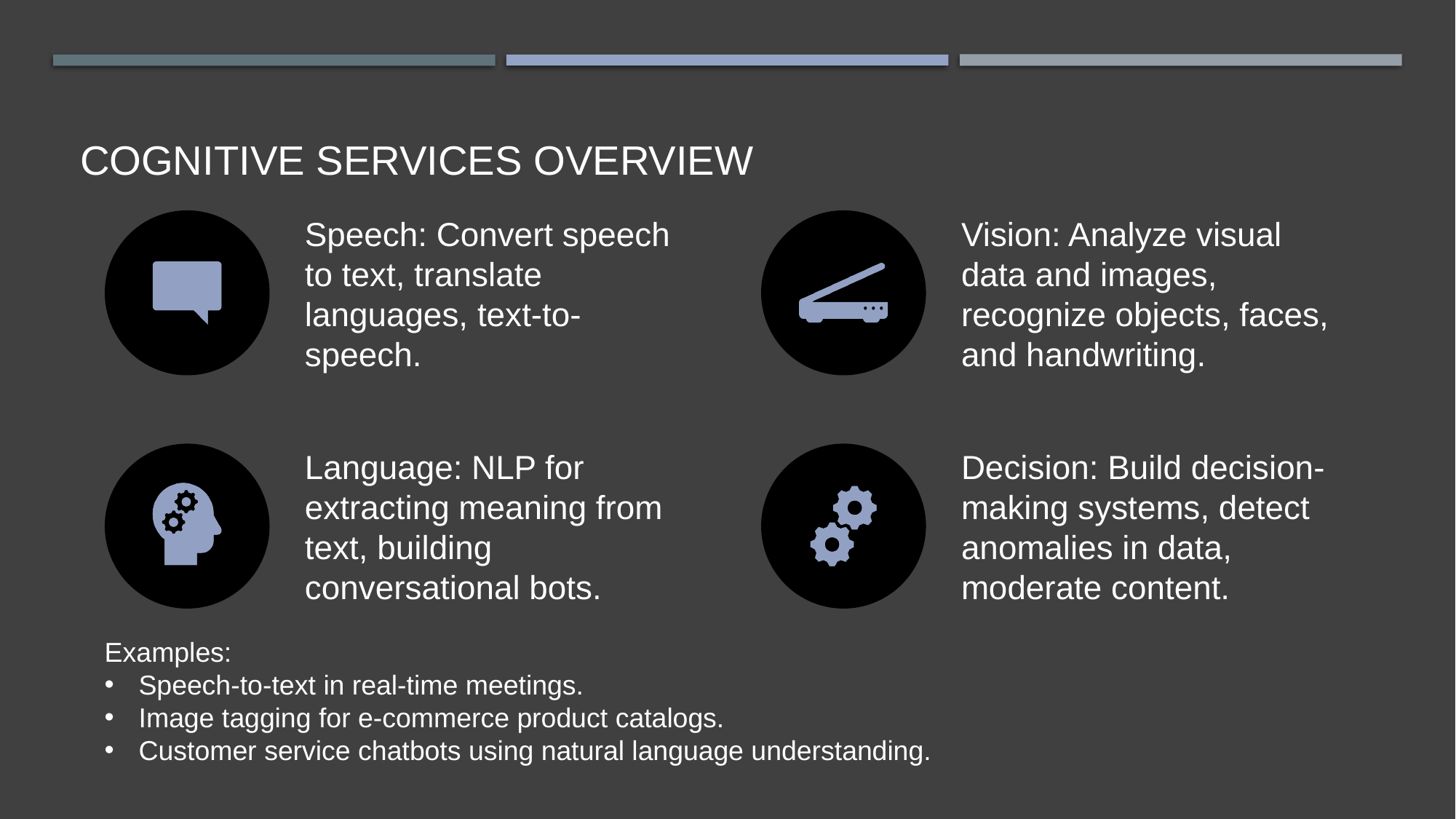

# Cognitive Services Overview

Speech: Convert speech to text, translate languages, text-to-speech.
Vision: Analyze visual data and images, recognize objects, faces, and handwriting.
Language: NLP for extracting meaning from text, building conversational bots.
Decision: Build decision-making systems, detect anomalies in data, moderate content.
Examples:
Speech-to-text in real-time meetings.
Image tagging for e-commerce product catalogs.
Customer service chatbots using natural language understanding.